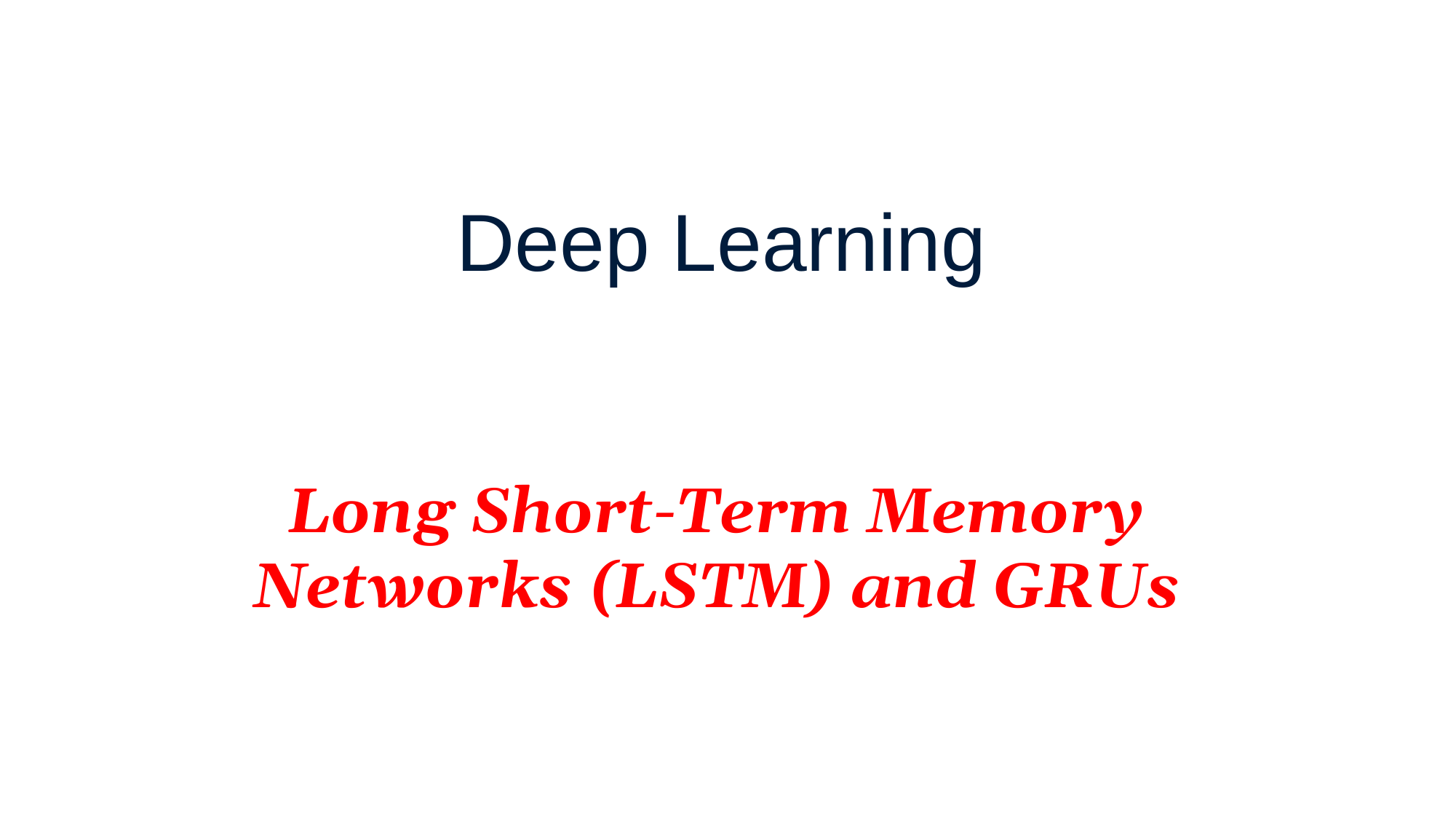

# Deep Learning
Long Short-Term Memory Networks (LSTM) and GRUs